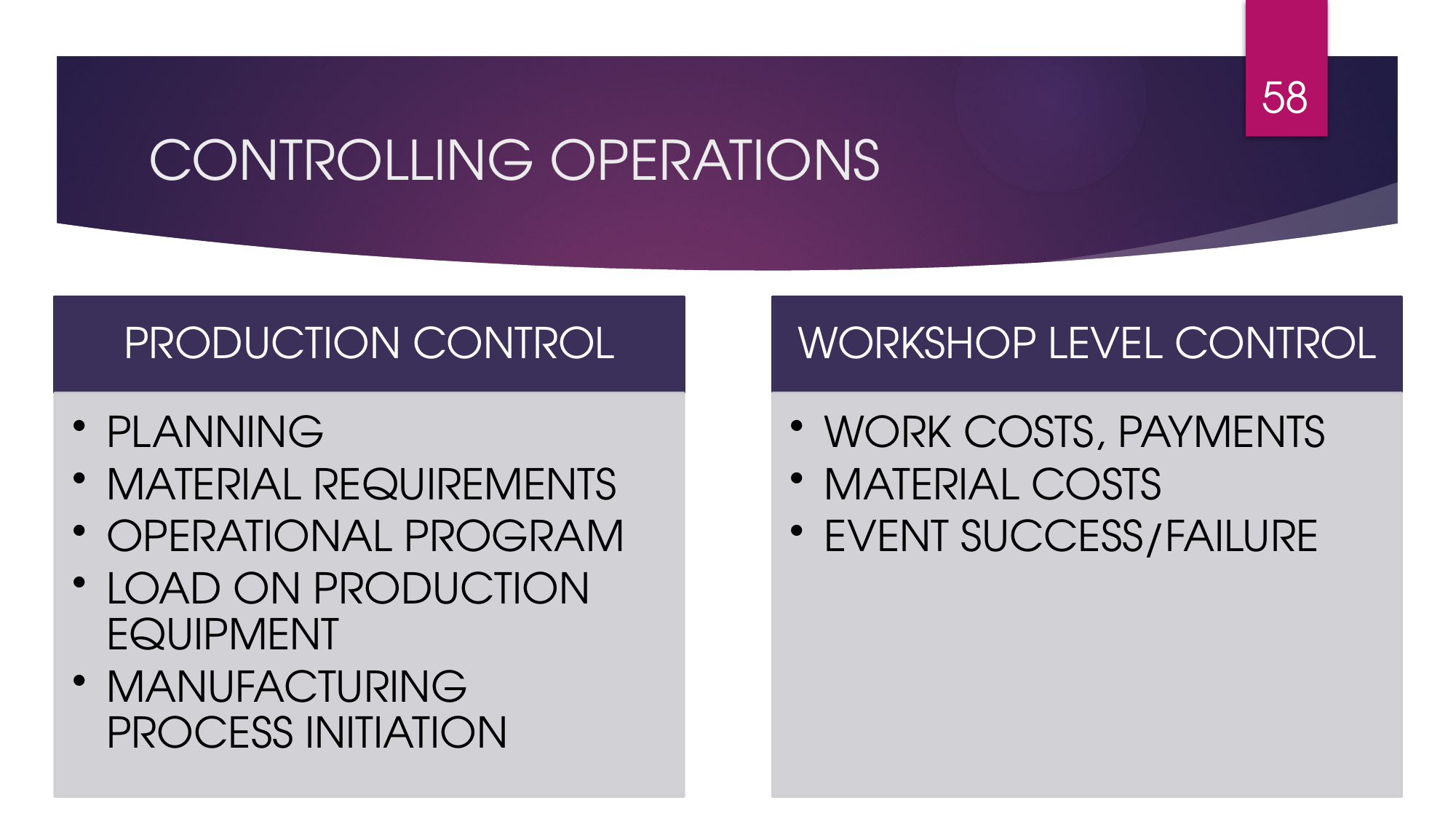

58
# CONTROLLING OPERATIONS
PRODUCTION CONTROL
PLANNING
MATERIAL REQUIREMENTS
OPERATIONAL PROGRAM
LOAD ON PRODUCTION EQUIPMENT
MANUFACTURING PROCESS INITIATION
WORKSHOP LEVEL CONTROL
WORK COSTS, PAYMENTS
MATERIAL COSTS
EVENT SUCCESS/FAILURE